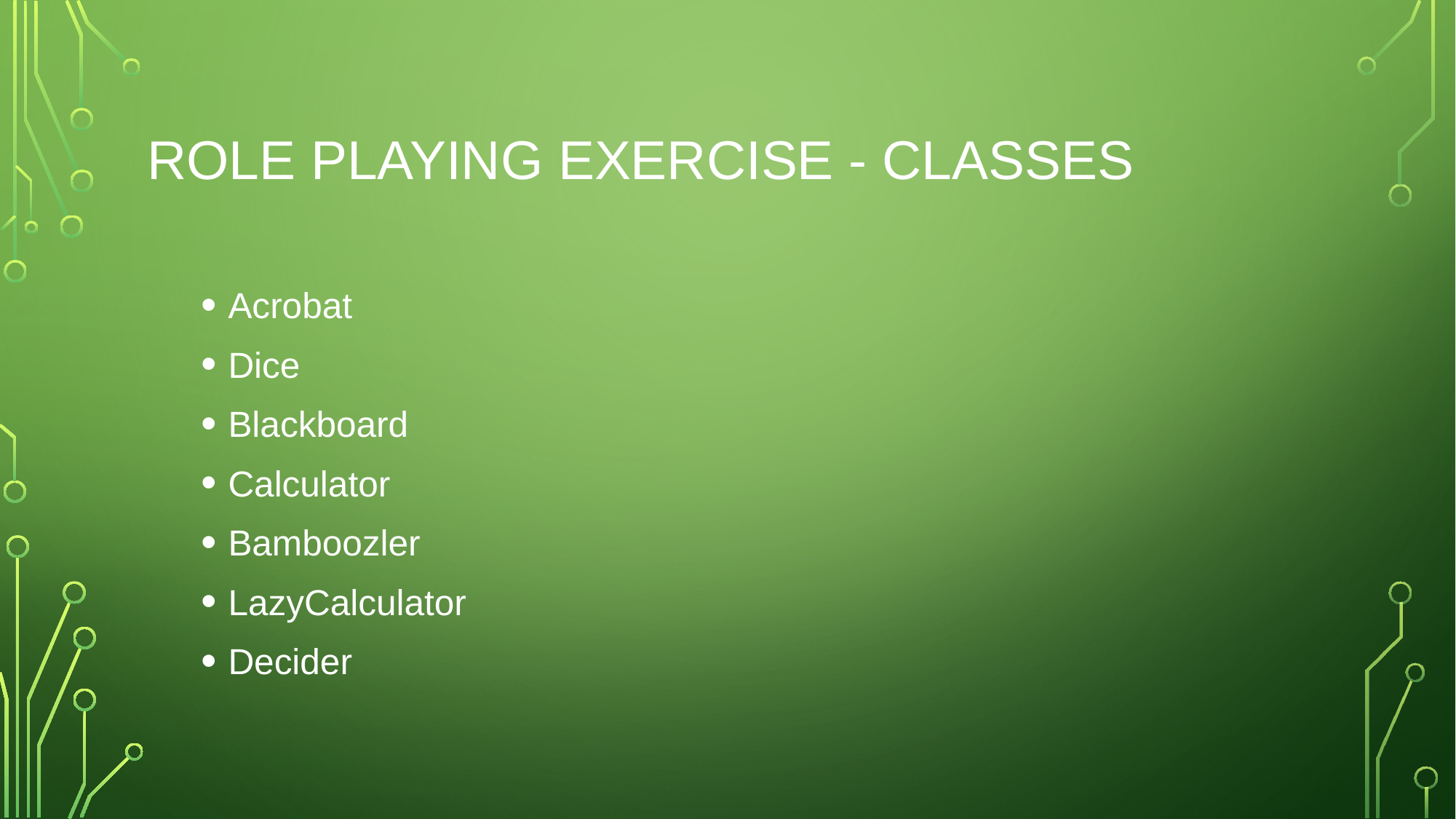

# Role Playing Exercise - Classes
Acrobat
Dice
Blackboard
Calculator
Bamboozler
LazyCalculator
Decider